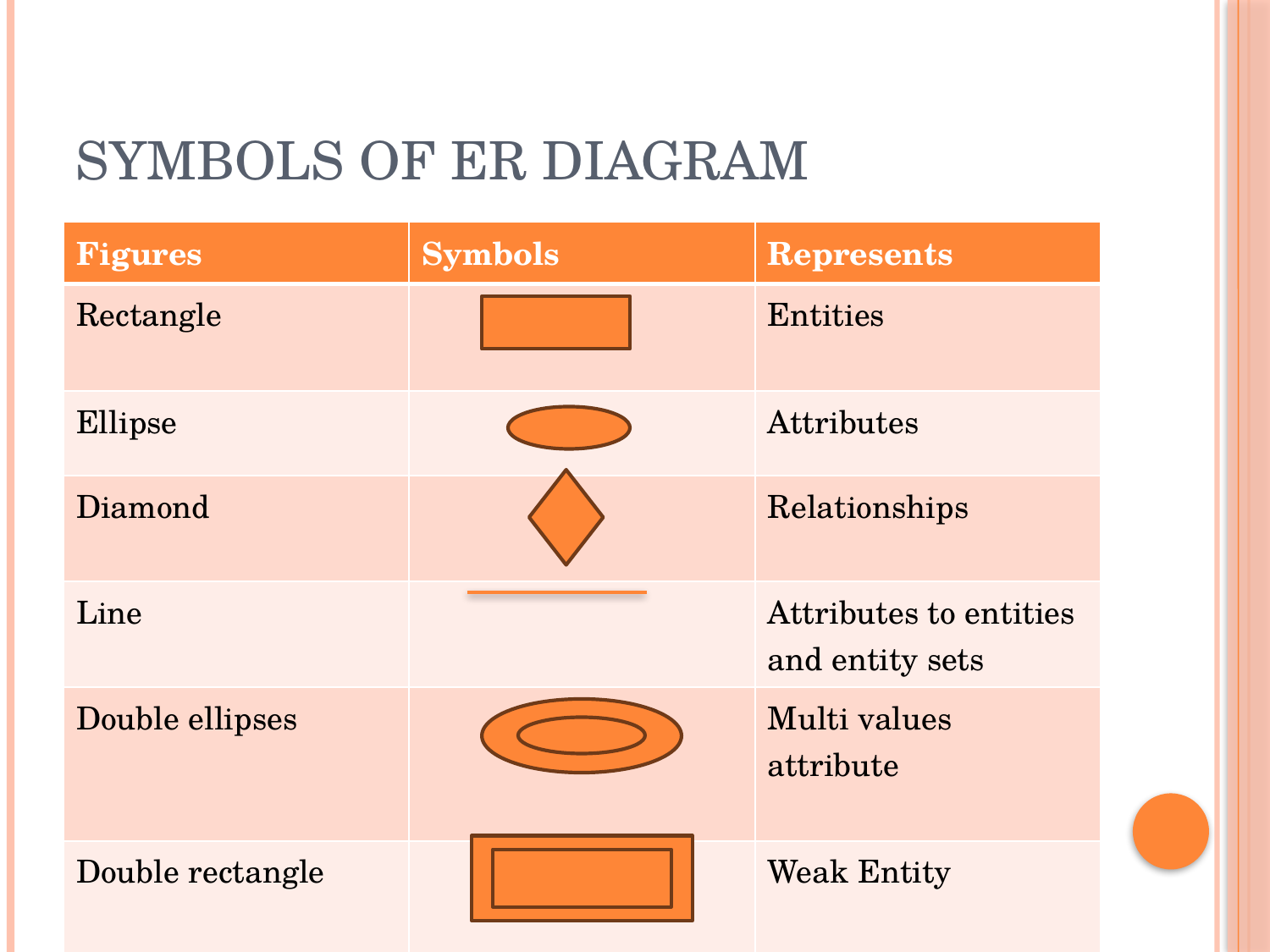

# Symbols OF ER Diagram
| Figures | Symbols | Represents |
| --- | --- | --- |
| Rectangle |  | Entities |
| Ellipse |  | Attributes |
| Diamond |  | Relationships |
| Line |  | Attributes to entities and entity sets |
| Double ellipses |  | Multi values attribute |
| Double rectangle |  | Weak Entity |